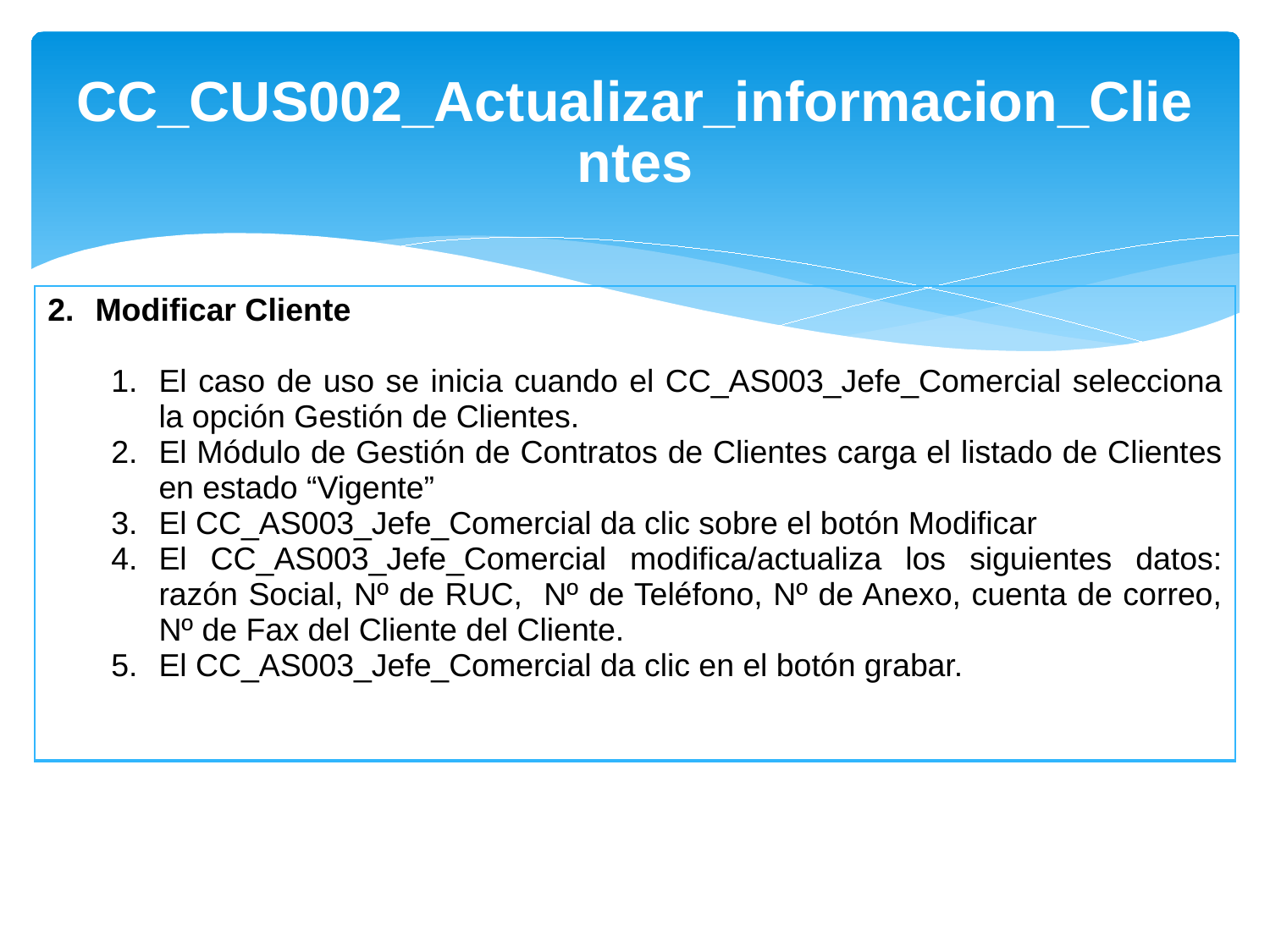

CC_CUS002_Actualizar_informacion_Clientes
| Modificar Cliente El caso de uso se inicia cuando el CC\_AS003\_Jefe\_Comercial selecciona la opción Gestión de Clientes. El Módulo de Gestión de Contratos de Clientes carga el listado de Clientes en estado “Vigente” El CC\_AS003\_Jefe\_Comercial da clic sobre el botón Modificar El CC\_AS003\_Jefe\_Comercial modifica/actualiza los siguientes datos: razón Social, Nº de RUC, Nº de Teléfono, Nº de Anexo, cuenta de correo, Nº de Fax del Cliente del Cliente. El CC\_AS003\_Jefe\_Comercial da clic en el botón grabar. |
| --- |